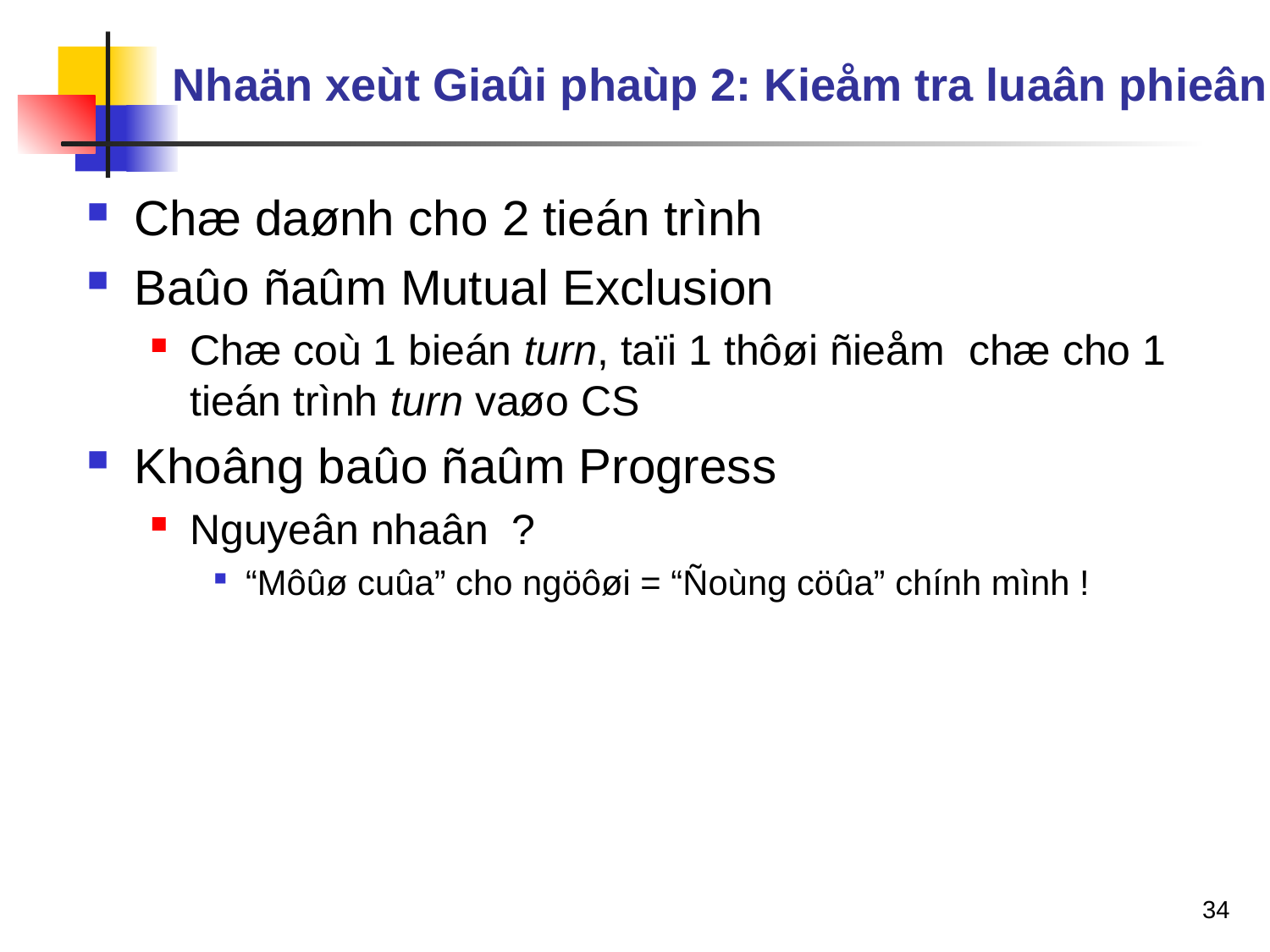

# Nhaän xeùt Giaûi phaùp 2: Kieåm tra luaân phieân
Chæ daønh cho 2 tieán trình
Baûo ñaûm Mutual Exclusion
Chæ coù 1 bieán turn, taïi 1 thôøi ñieåm  chæ cho 1 tieán trình turn vaøo CS
Khoâng baûo ñaûm Progress
Nguyeân nhaân  ?
“Môûø cuûa” cho ngöôøi = “Ñoùng cöûa” chính mình !

34